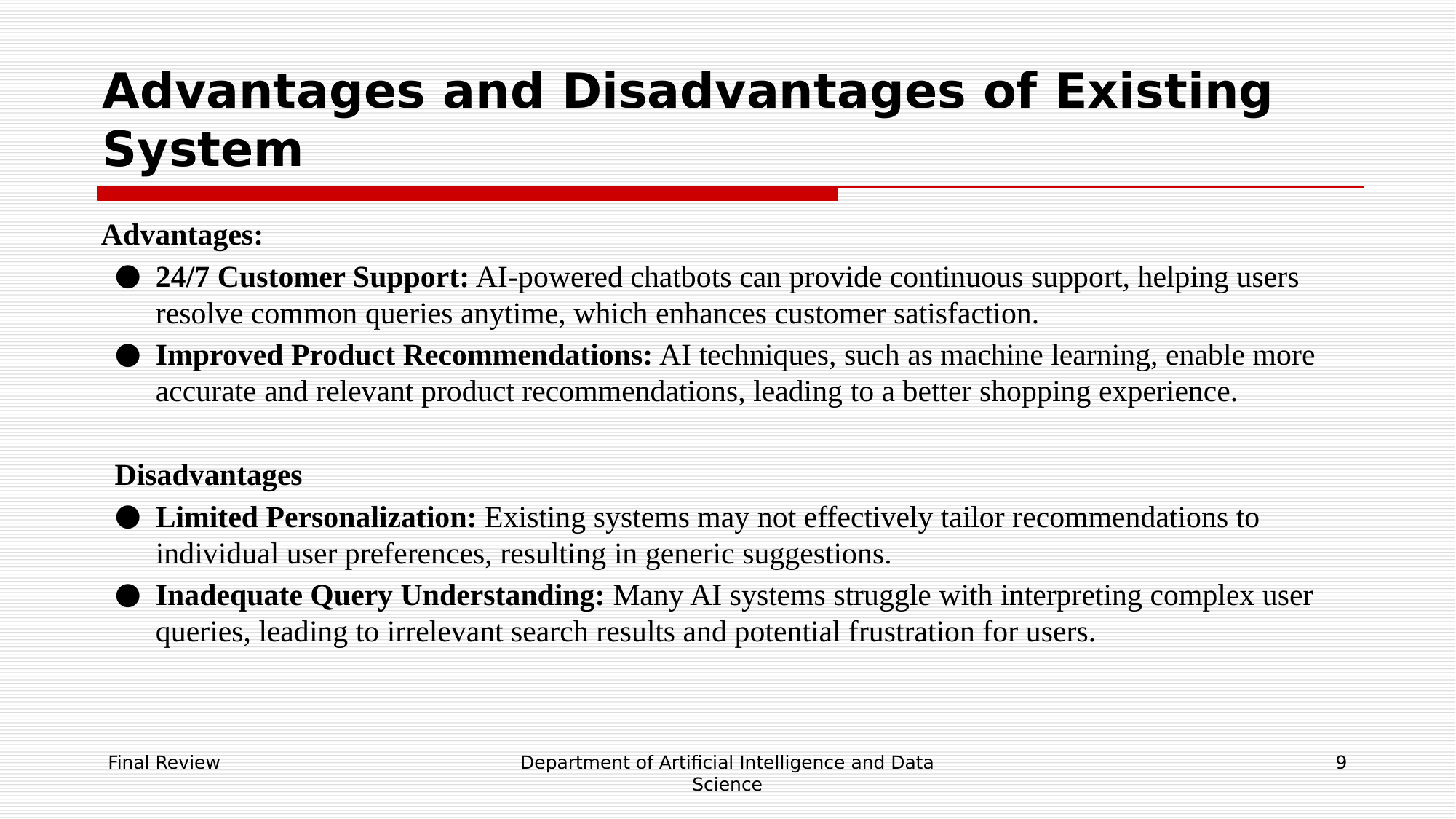

# Advantages and Disadvantages of Existing System
Advantages:
24/7 Customer Support: AI-powered chatbots can provide continuous support, helping users resolve common queries anytime, which enhances customer satisfaction.
Improved Product Recommendations: AI techniques, such as machine learning, enable more accurate and relevant product recommendations, leading to a better shopping experience.

Disadvantages
Limited Personalization: Existing systems may not effectively tailor recommendations to individual user preferences, resulting in generic suggestions.
Inadequate Query Understanding: Many AI systems struggle with interpreting complex user queries, leading to irrelevant search results and potential frustration for users.

Final Review

Department of Artificial Intelligence and Data Science
9